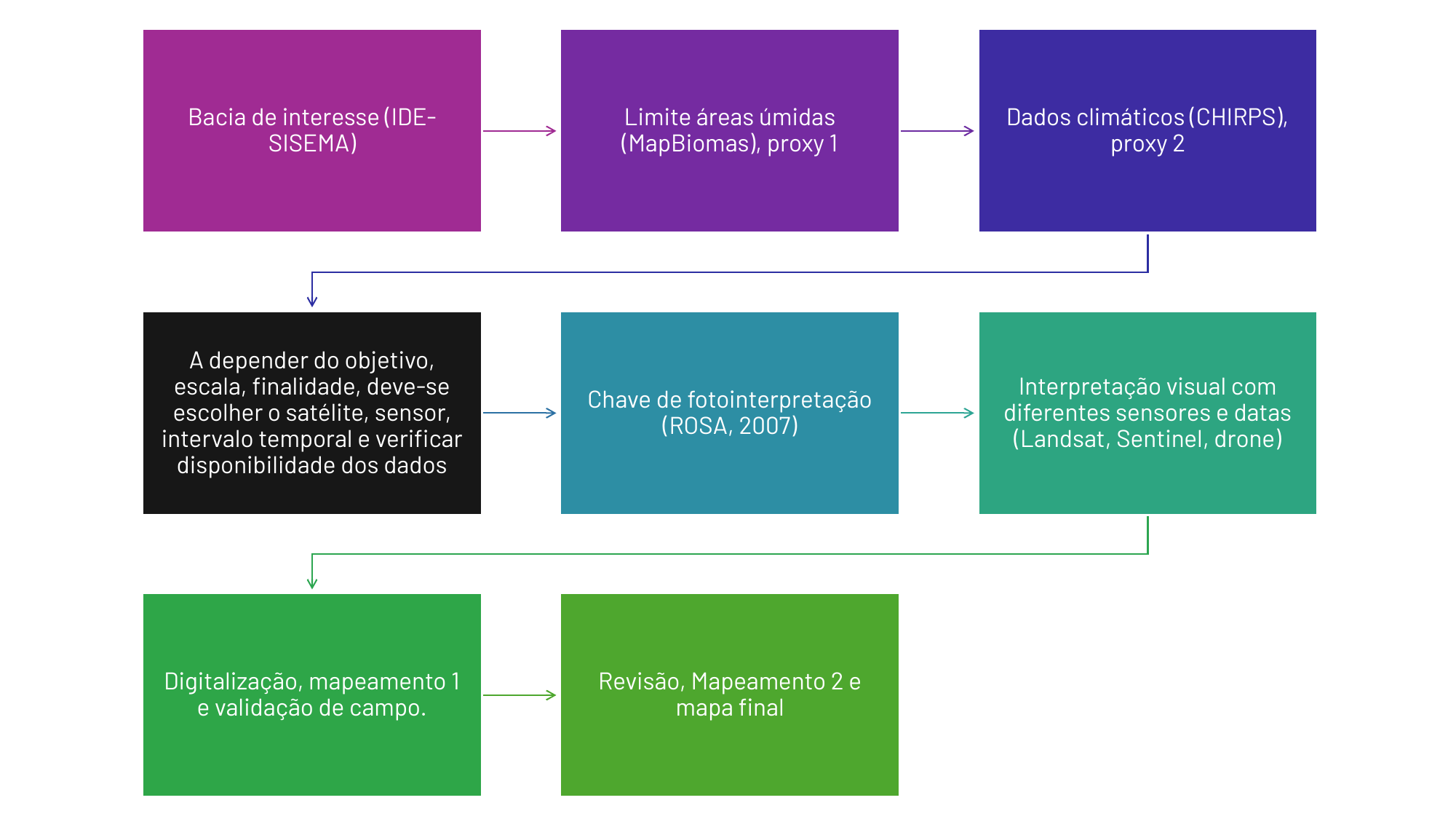

Bacia de interesse (IDE-SISEMA)

Limite áreas úmidas (MapBiomas), proxy 1

Dados climáticos (CHIRPS), proxy 2

A depender do objetivo, escala, finalidade, deve-se escolher o satélite, sensor, intervalo temporal e verificar disponibilidade dos dados

Chave de fotointerpretação (ROSA, 2007)

Interpretação visual com diferentes sensores e datas (Landsat, Sentinel, drone)

Digitalização, mapeamento 1 e validação de campo.
Revisão, Mapeamento 2 e mapa final